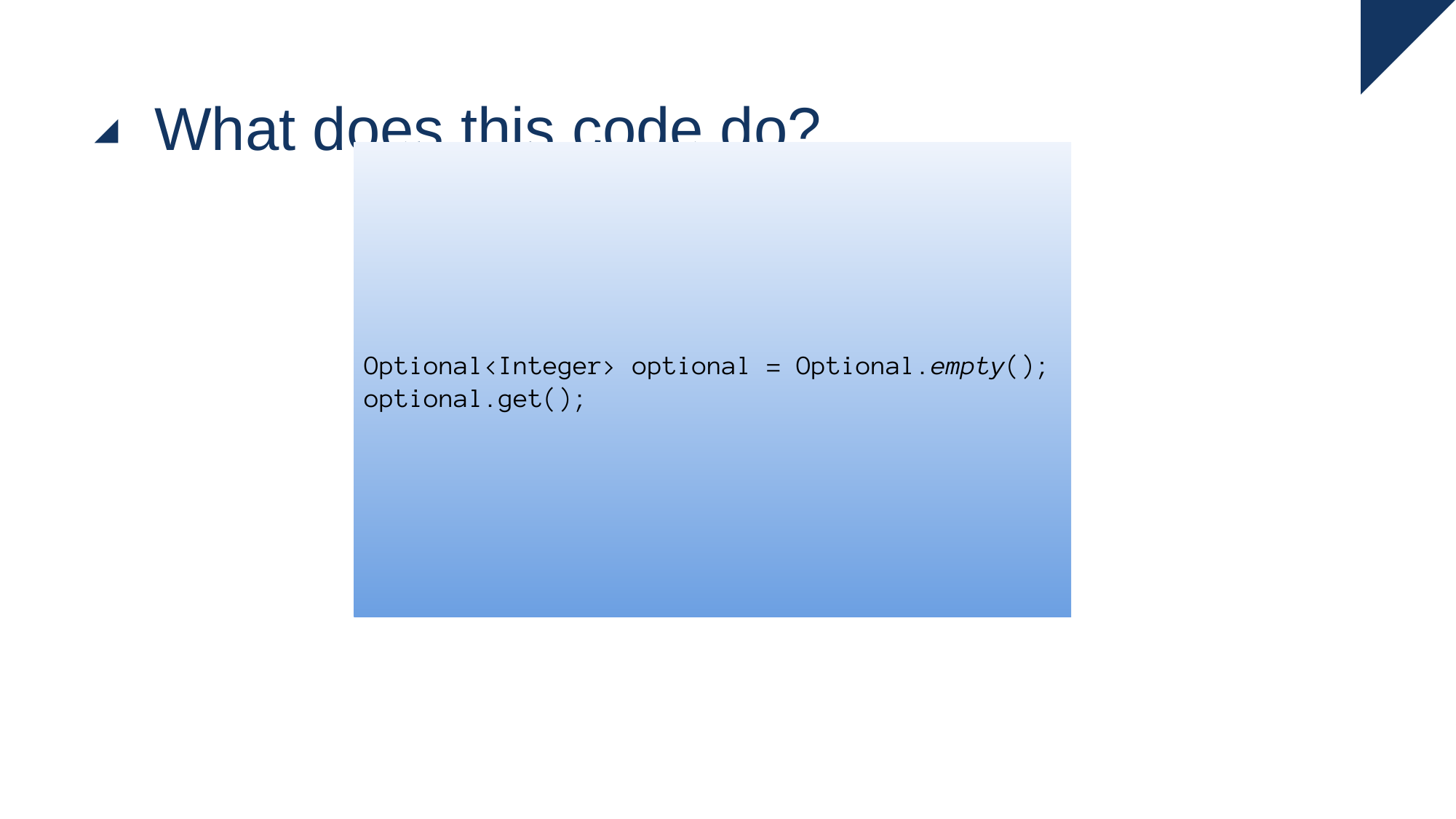

# What does this code do?
Optional<Integer> optional = Optional.empty();
optional.get();